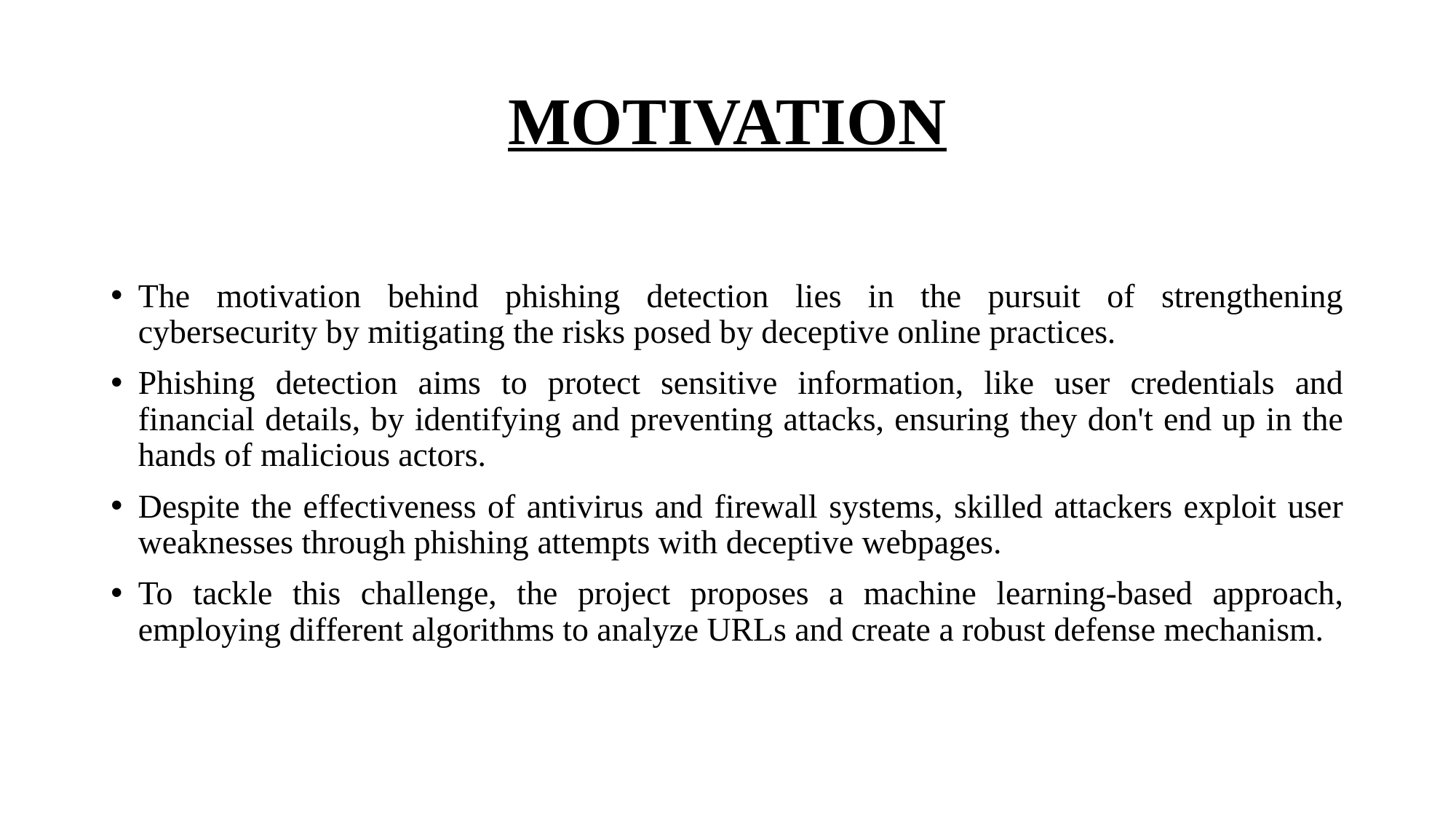

# MOTIVATION

The motivation behind phishing detection lies in the pursuit of strengthening cybersecurity by mitigating the risks posed by deceptive online practices.
Phishing detection aims to protect sensitive information, like user credentials and financial details, by identifying and preventing attacks, ensuring they don't end up in the hands of malicious actors.
Despite the effectiveness of antivirus and firewall systems, skilled attackers exploit user weaknesses through phishing attempts with deceptive webpages.
To tackle this challenge, the project proposes a machine learning-based approach, employing different algorithms to analyze URLs and create a robust defense mechanism.